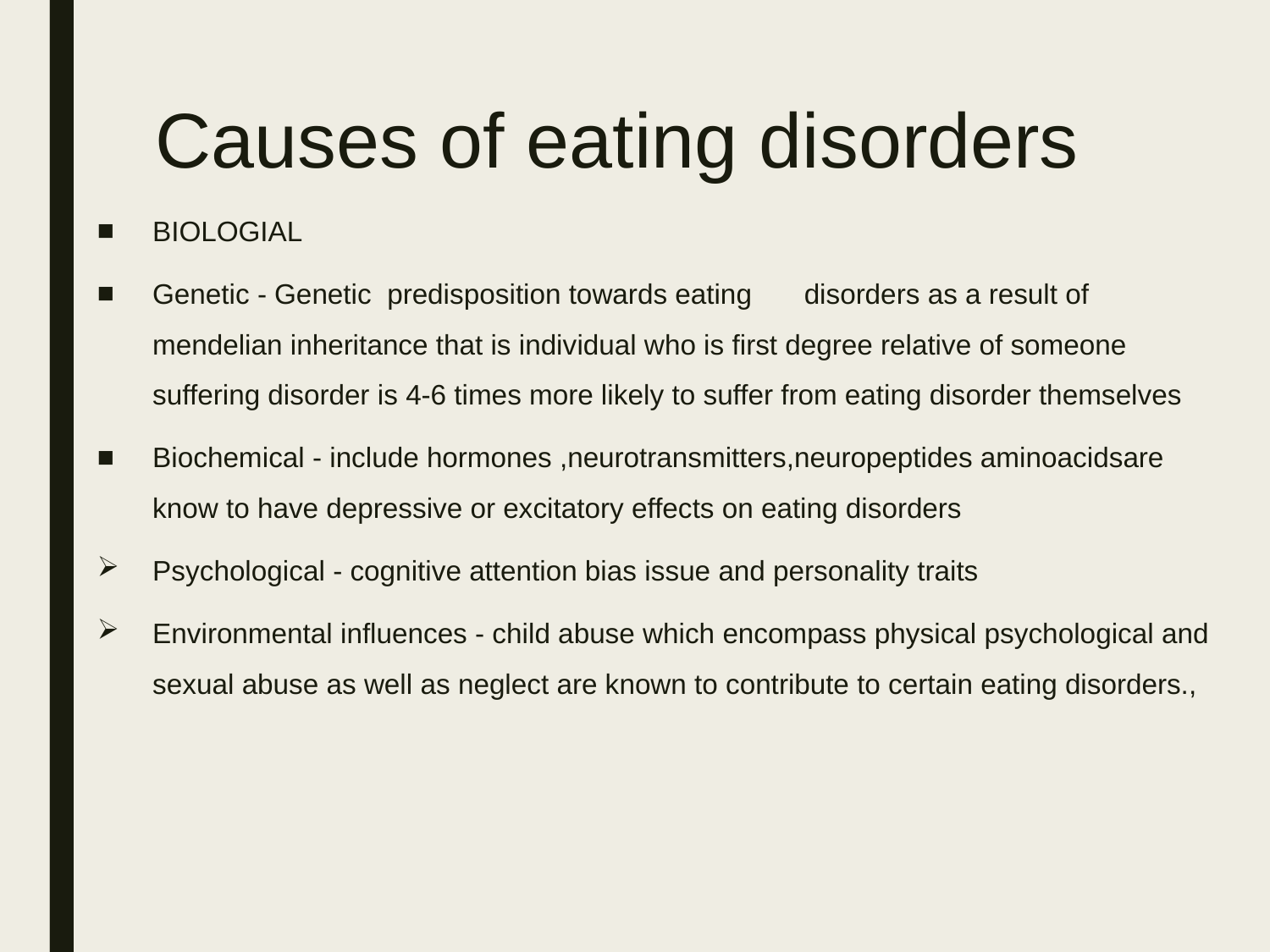

# Causes of eating disorders
BIOLOGIAL
Genetic - Genetic  predisposition towards eating 	disorders as a result of mendelian inheritance that is individual who is first degree relative of someone suffering disorder is 4-6 times more likely to suffer from eating disorder themselves
Biochemical - include hormones ,neurotransmitters,neuropeptides aminoacidsare know to have depressive or excitatory effects on eating disorders
Psychological - cognitive attention bias issue and personality traits
Environmental influences - child abuse which encompass physical psychological and sexual abuse as well as neglect are known to contribute to certain eating disorders.,